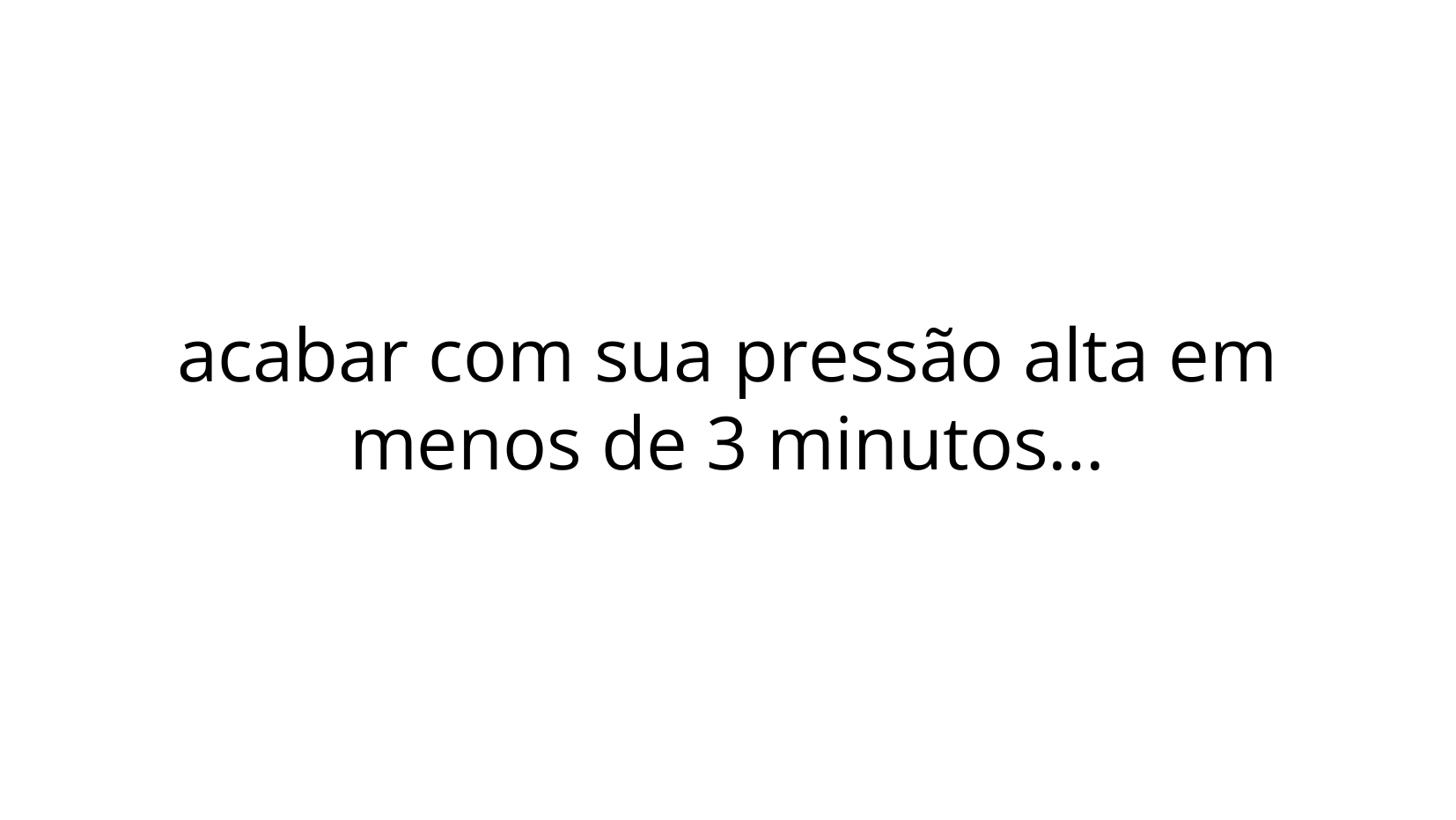

acabar com sua pressão alta em menos de 3 minutos…